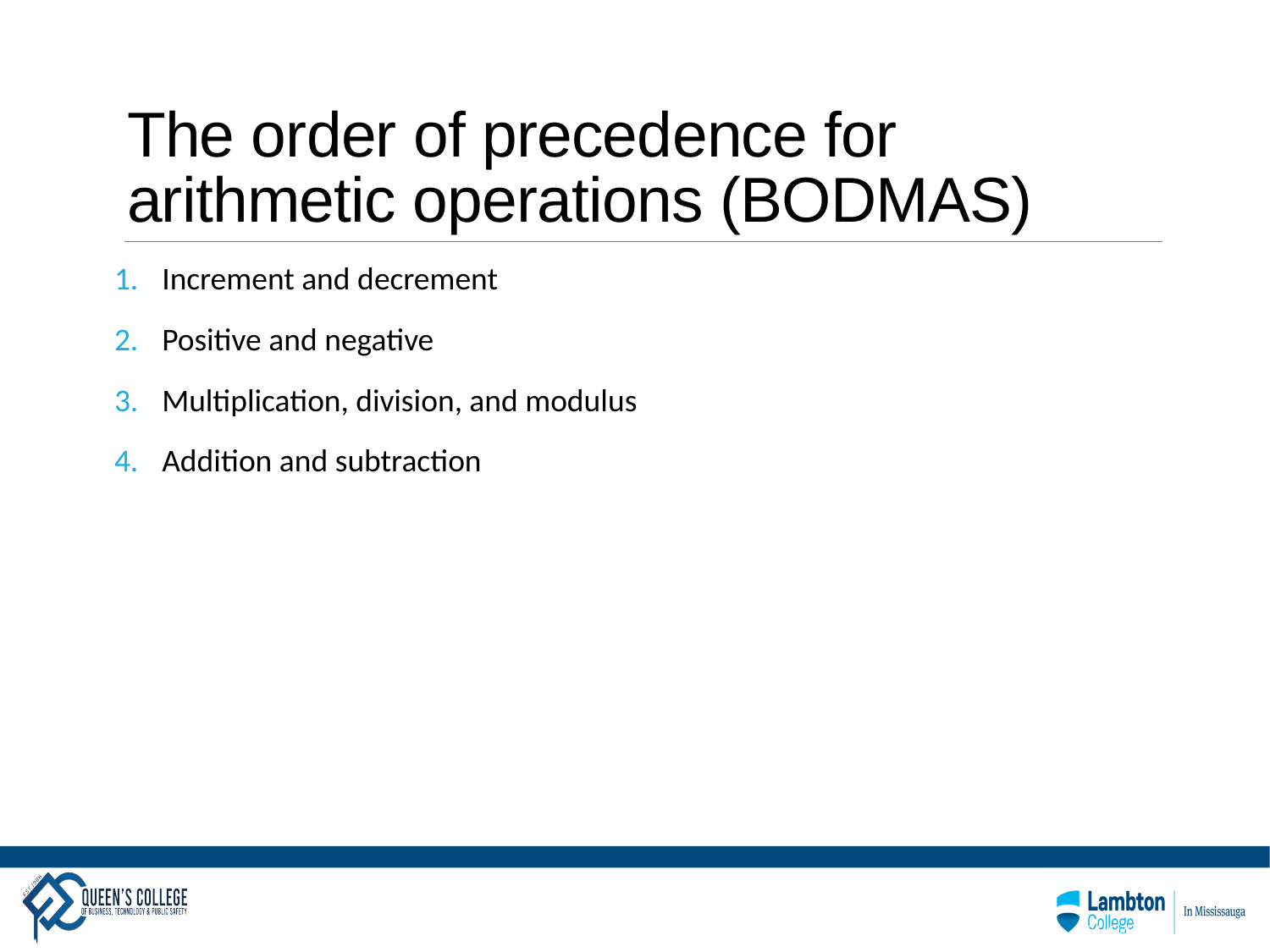

# The order of precedence for arithmetic operations (BODMAS)
Increment and decrement
Positive and negative
Multiplication, division, and modulus
Addition and subtraction

Murach's C# 2015
© 2016, Mike Murach & Associates, Inc.

C4, Slide 16